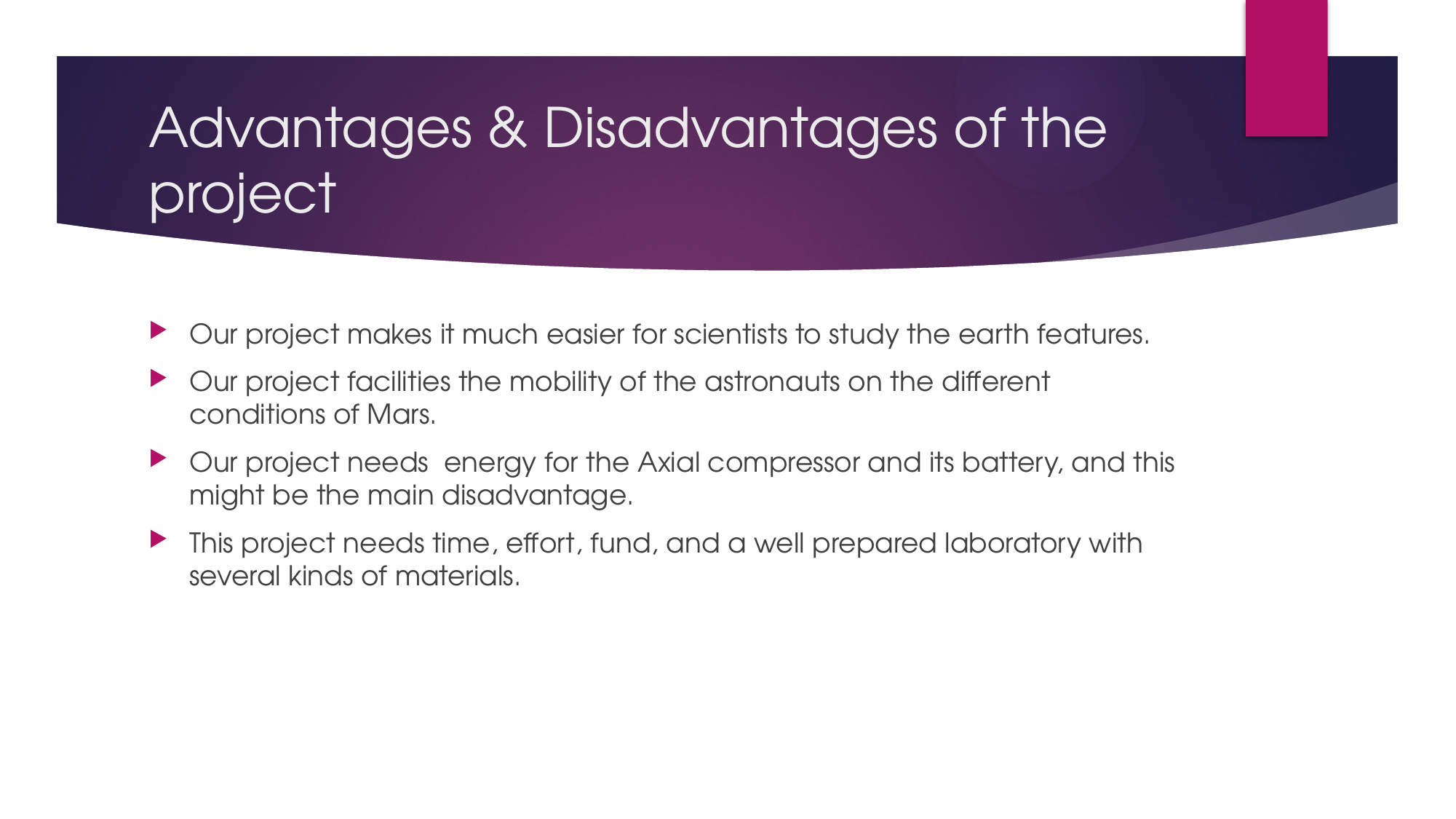

# Advantages & Disadvantages of the project
Our project makes it much easier for scientists to study the earth features.
Our project facilities the mobility of the astronauts on the different conditions of Mars.
Our project needs  energy for the Axial compressor and its battery, and this might be the main disadvantage.
This project needs time, effort, fund, and a well prepared laboratory with several kinds of materials.